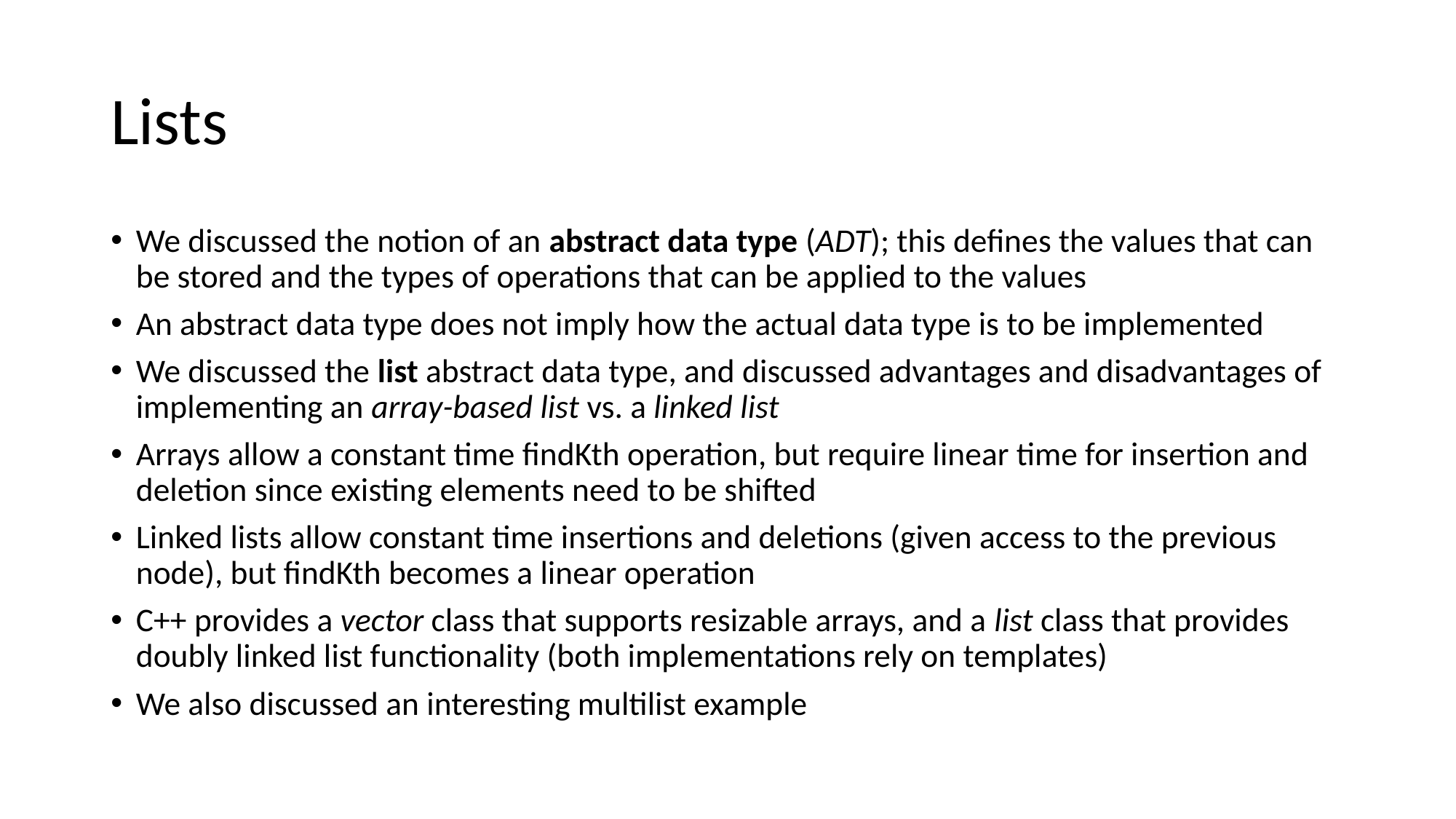

# Lists
We discussed the notion of an abstract data type (ADT); this defines the values that can be stored and the types of operations that can be applied to the values
An abstract data type does not imply how the actual data type is to be implemented
We discussed the list abstract data type, and discussed advantages and disadvantages of implementing an array-based list vs. a linked list
Arrays allow a constant time findKth operation, but require linear time for insertion and deletion since existing elements need to be shifted
Linked lists allow constant time insertions and deletions (given access to the previous node), but findKth becomes a linear operation
C++ provides a vector class that supports resizable arrays, and a list class that provides doubly linked list functionality (both implementations rely on templates)
We also discussed an interesting multilist example